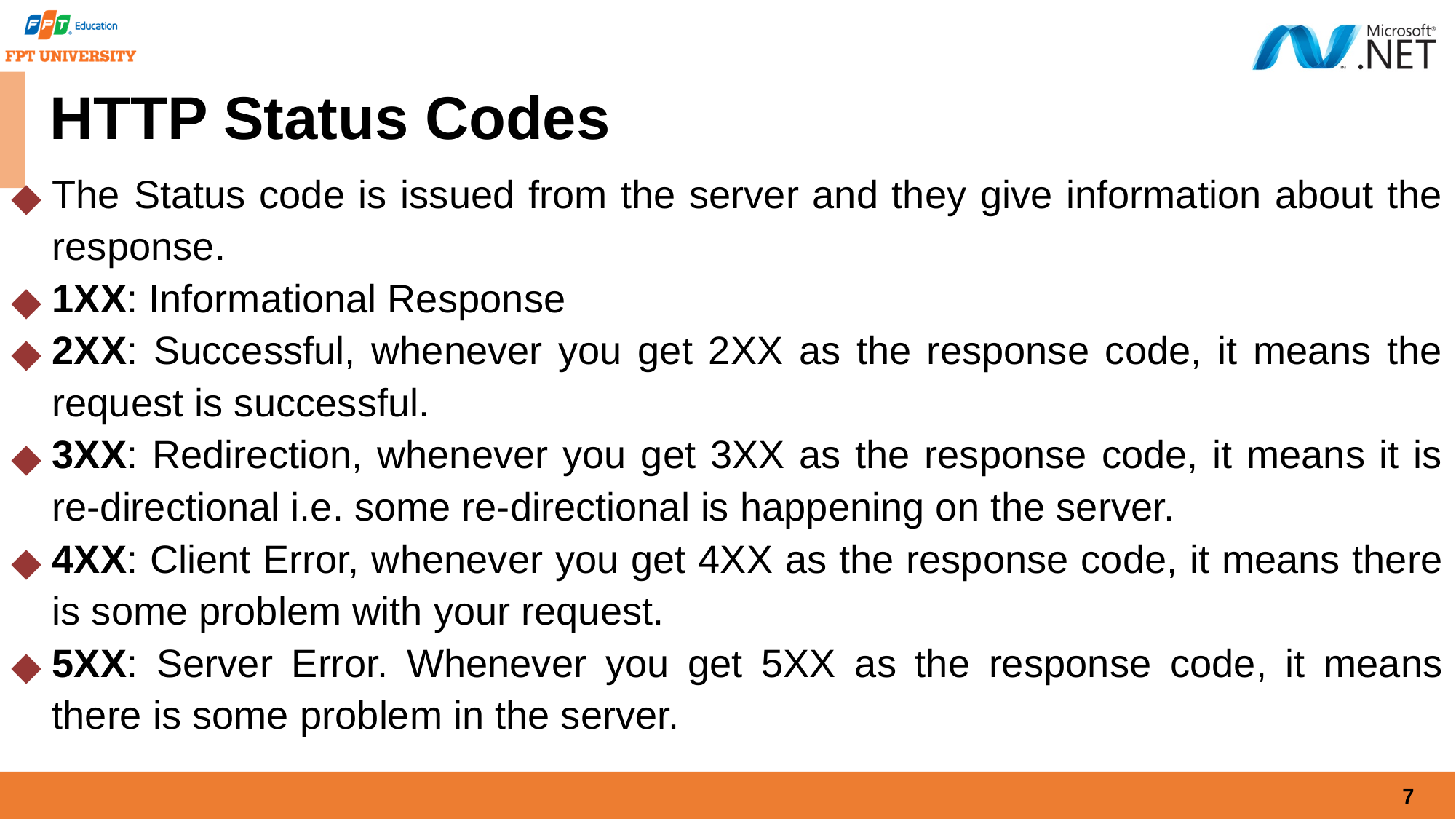

# HTTP Status Codes
The Status code is issued from the server and they give information about the response.
1XX: Informational Response
2XX: Successful, whenever you get 2XX as the response code, it means the request is successful.
3XX: Redirection, whenever you get 3XX as the response code, it means it is re-directional i.e. some re-directional is happening on the server.
4XX: Client Error, whenever you get 4XX as the response code, it means there is some problem with your request.
5XX: Server Error. Whenever you get 5XX as the response code, it means there is some problem in the server.
7